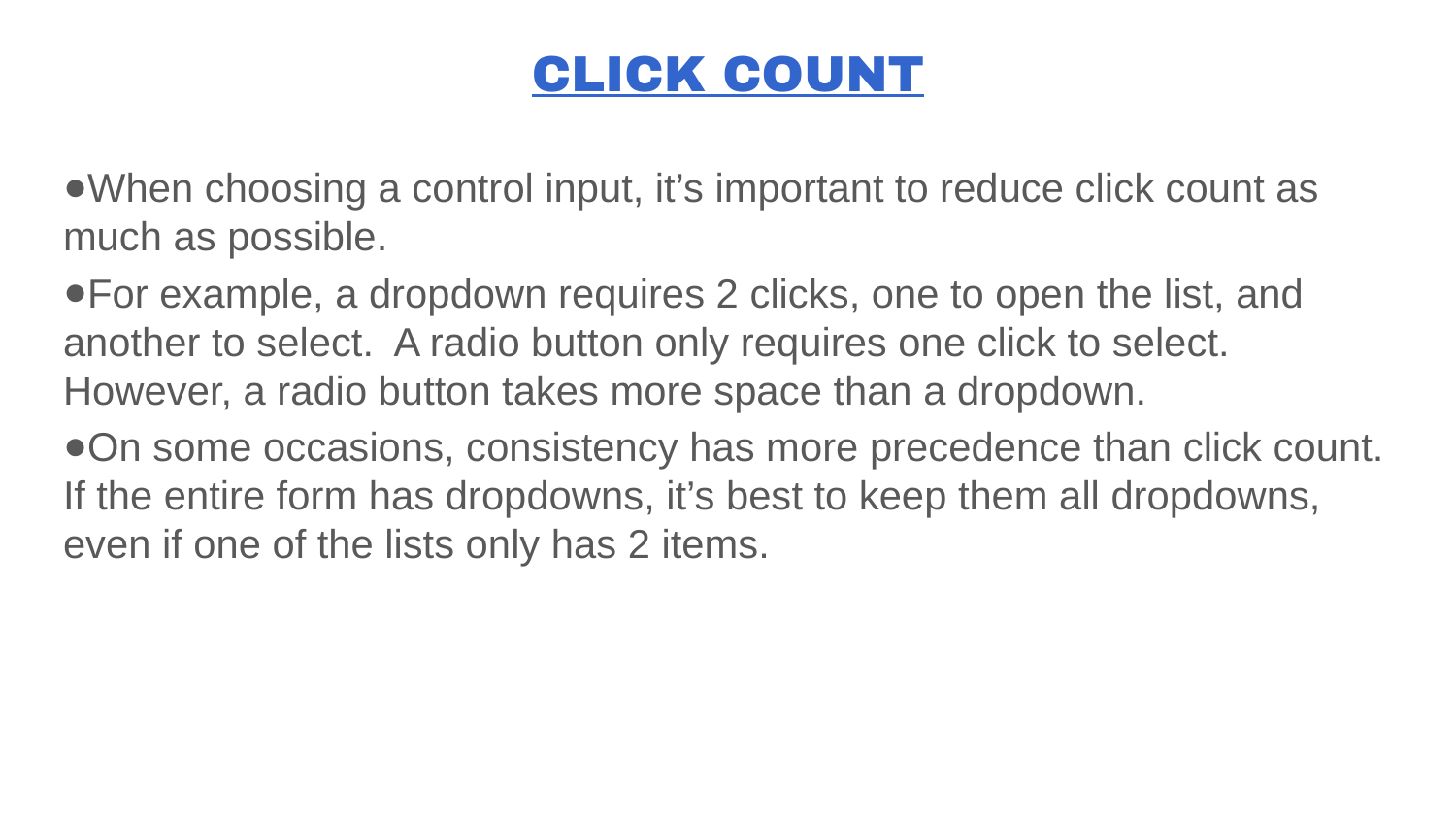

# CLICK COUNT
When choosing a control input, it’s important to reduce click count as much as possible.
For example, a dropdown requires 2 clicks, one to open the list, and another to select.  A radio button only requires one click to select.  However, a radio button takes more space than a dropdown.
On some occasions, consistency has more precedence than click count.  If the entire form has dropdowns, it’s best to keep them all dropdowns, even if one of the lists only has 2 items.